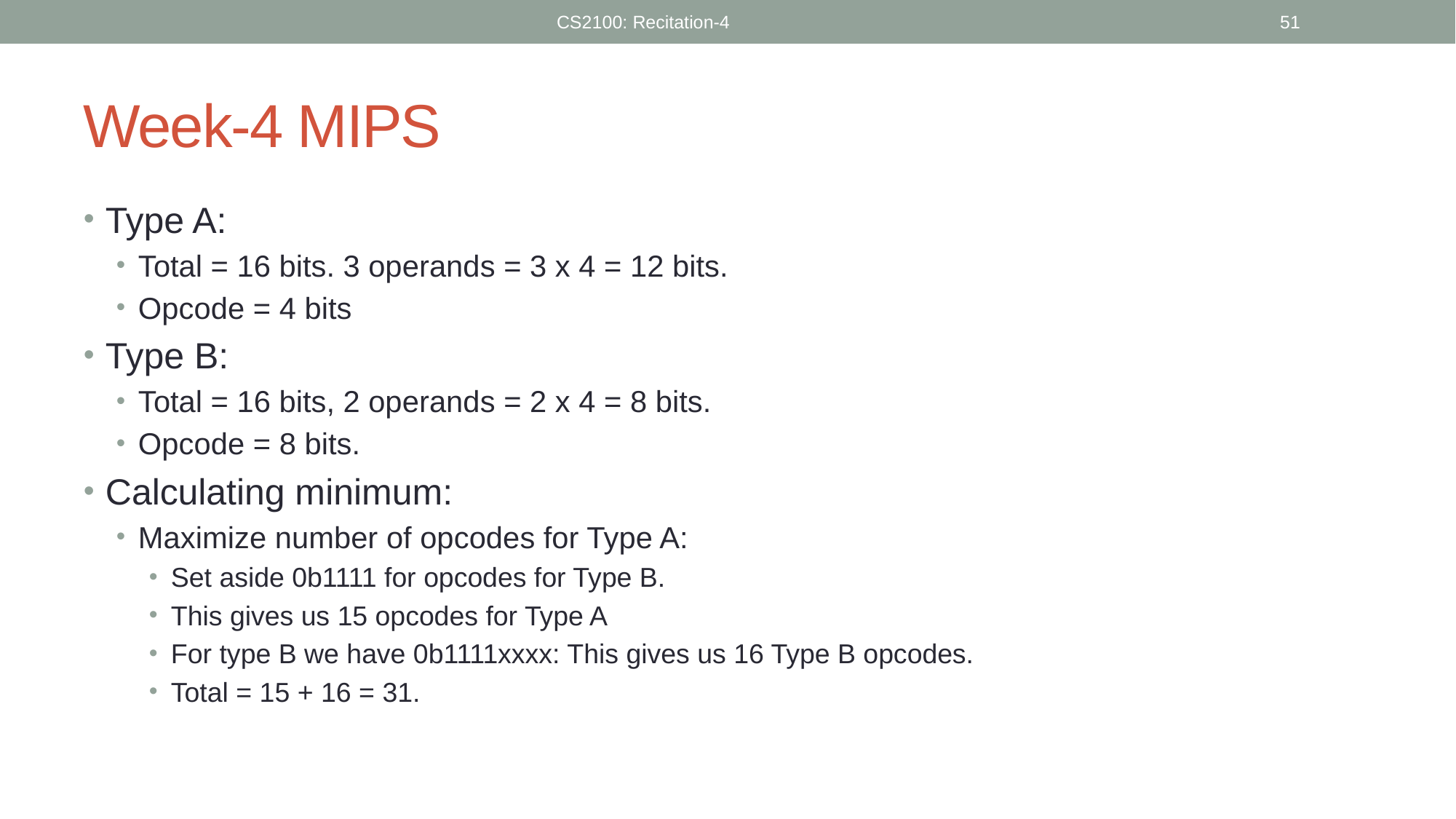

CS2100: Recitation-4
51
# Week-4 MIPS
Type A:
Total = 16 bits. 3 operands = 3 x 4 = 12 bits.
Opcode = 4 bits
Type B:
Total = 16 bits, 2 operands = 2 x 4 = 8 bits.
Opcode = 8 bits.
Calculating minimum:
Maximize number of opcodes for Type A:
Set aside 0b1111 for opcodes for Type B.
This gives us 15 opcodes for Type A
For type B we have 0b1111xxxx: This gives us 16 Type B opcodes.
Total = 15 + 16 = 31.